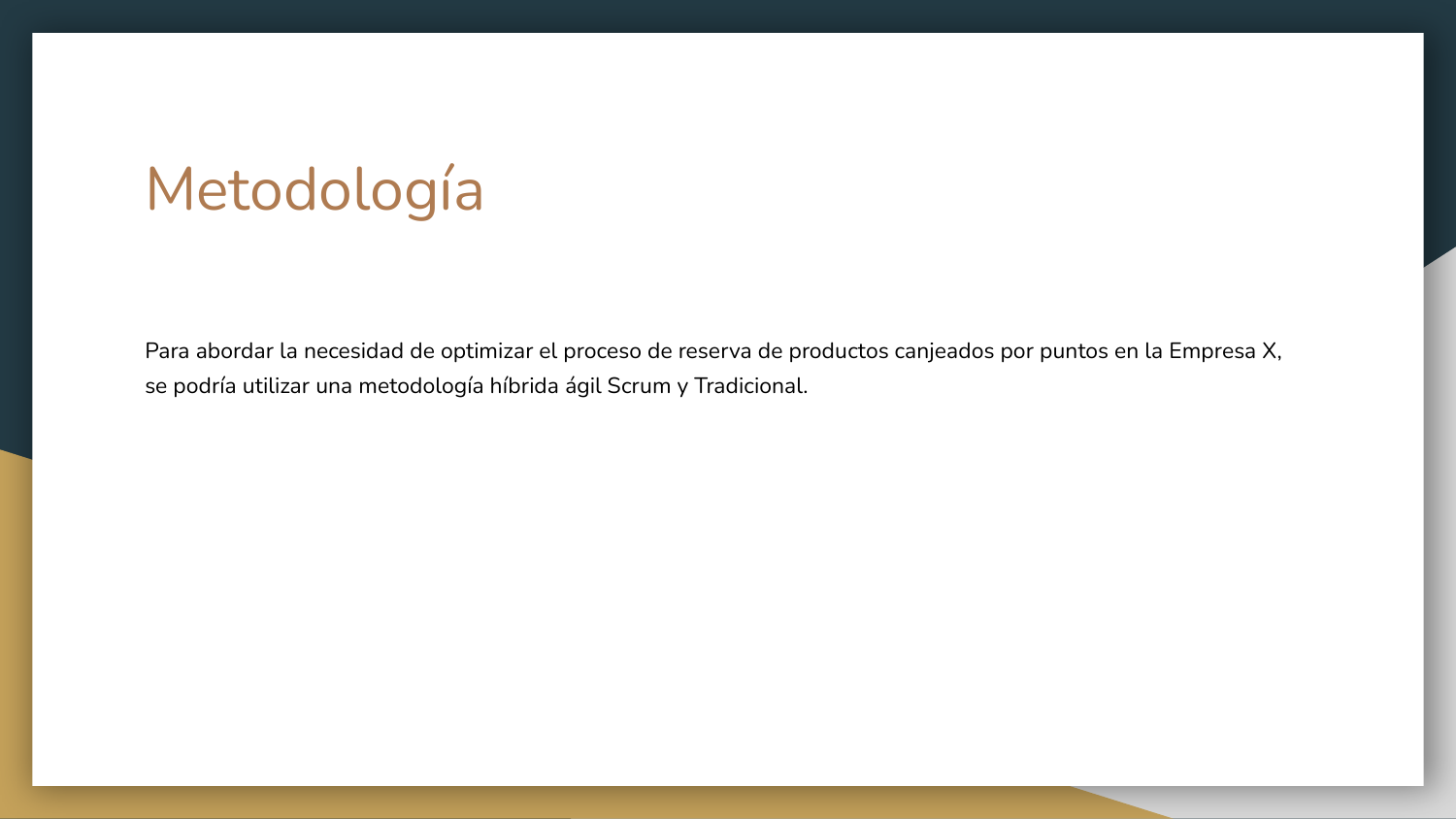

# Metodología
Para abordar la necesidad de optimizar el proceso de reserva de productos canjeados por puntos en la Empresa X, se podría utilizar una metodología híbrida ágil Scrum y Tradicional.